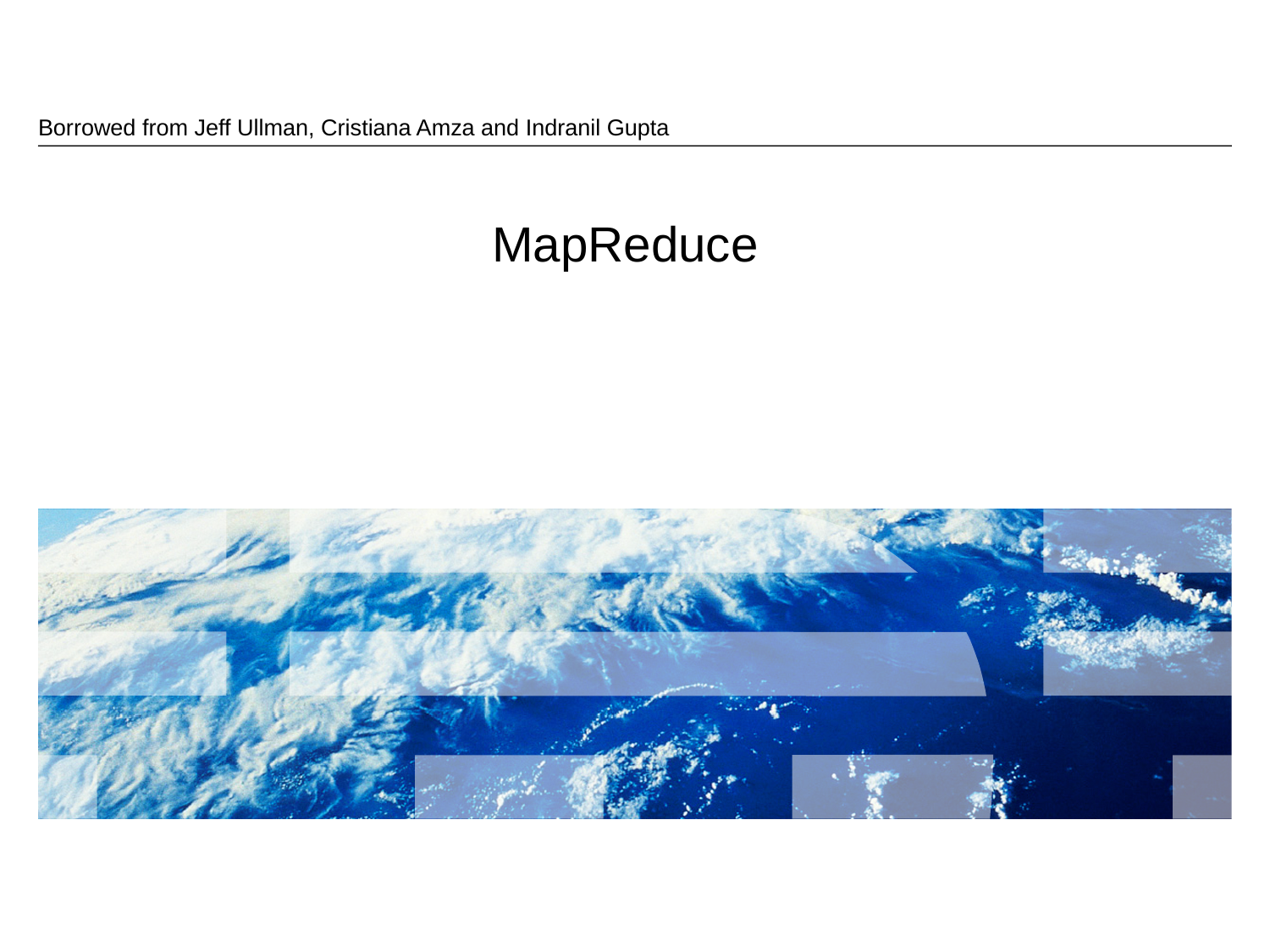

Borrowed from Jeff Ullman, Cristiana Amza and Indranil Gupta
# MapReduce